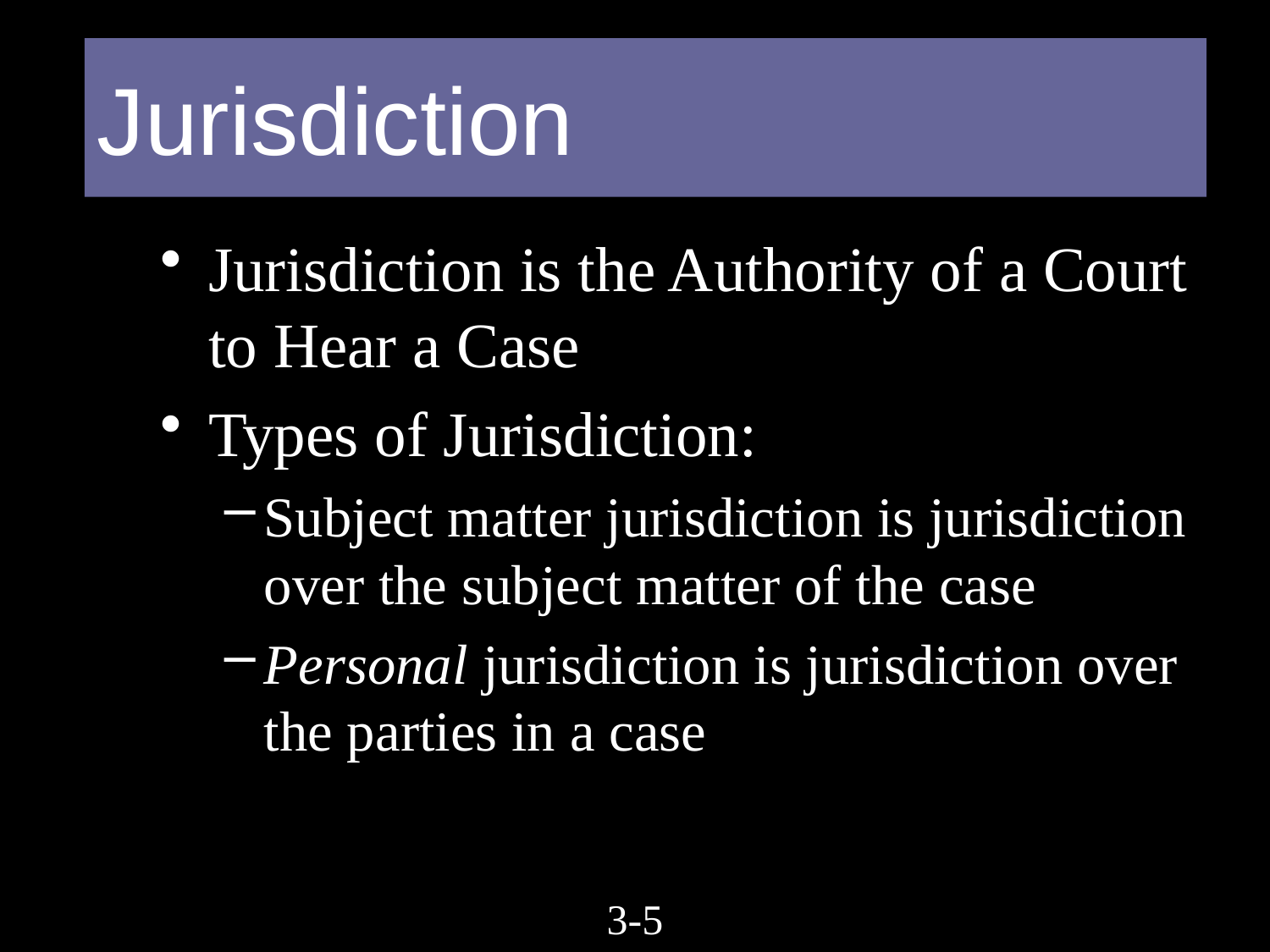

# Jurisdiction
Jurisdiction is the Authority of a Court to Hear a Case
Types of Jurisdiction:
Subject matter jurisdiction is jurisdiction over the subject matter of the case
Personal jurisdiction is jurisdiction over the parties in a case

3-5